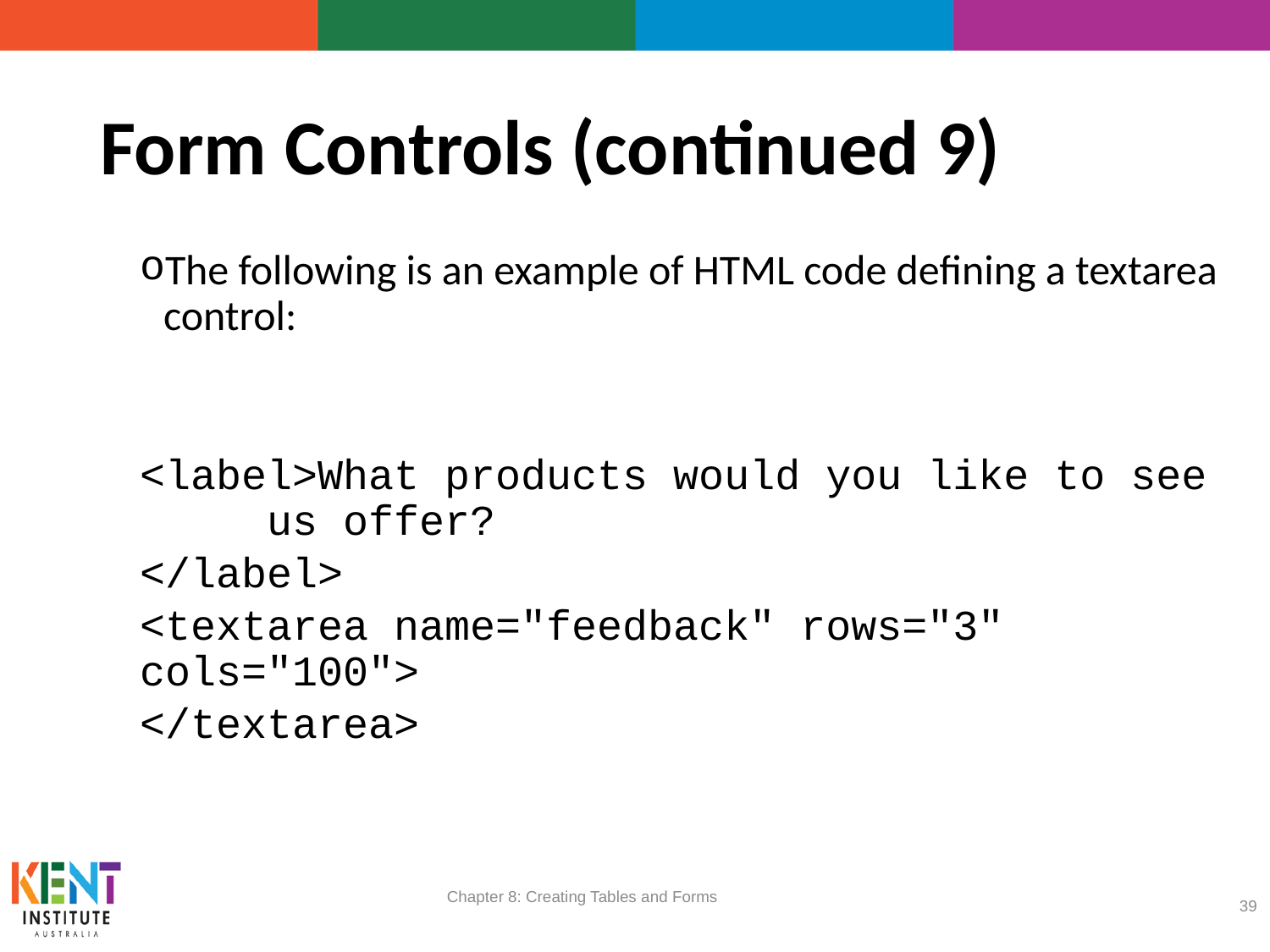

# Form Controls (continued 9)
The following is an example of HTML code defining a textarea control:

<label>What products would you like to see  	us offer?
</label>
<textarea name="feedback" rows="3" 	cols="100">
</textarea>
Chapter 8: Creating Tables and Forms

39